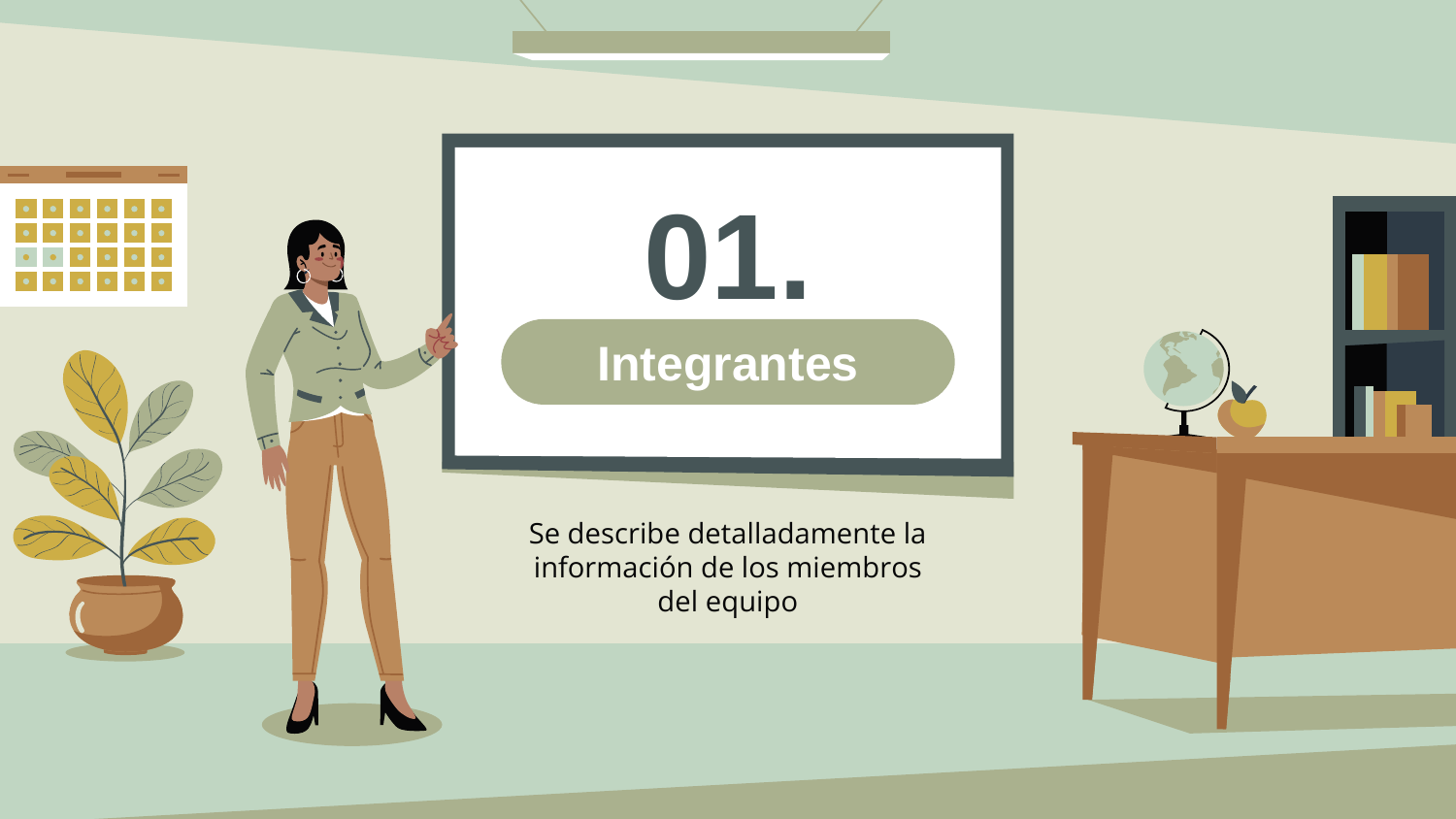

01.

# Integrantes
Se describe detalladamente la información de los miembros del equipo